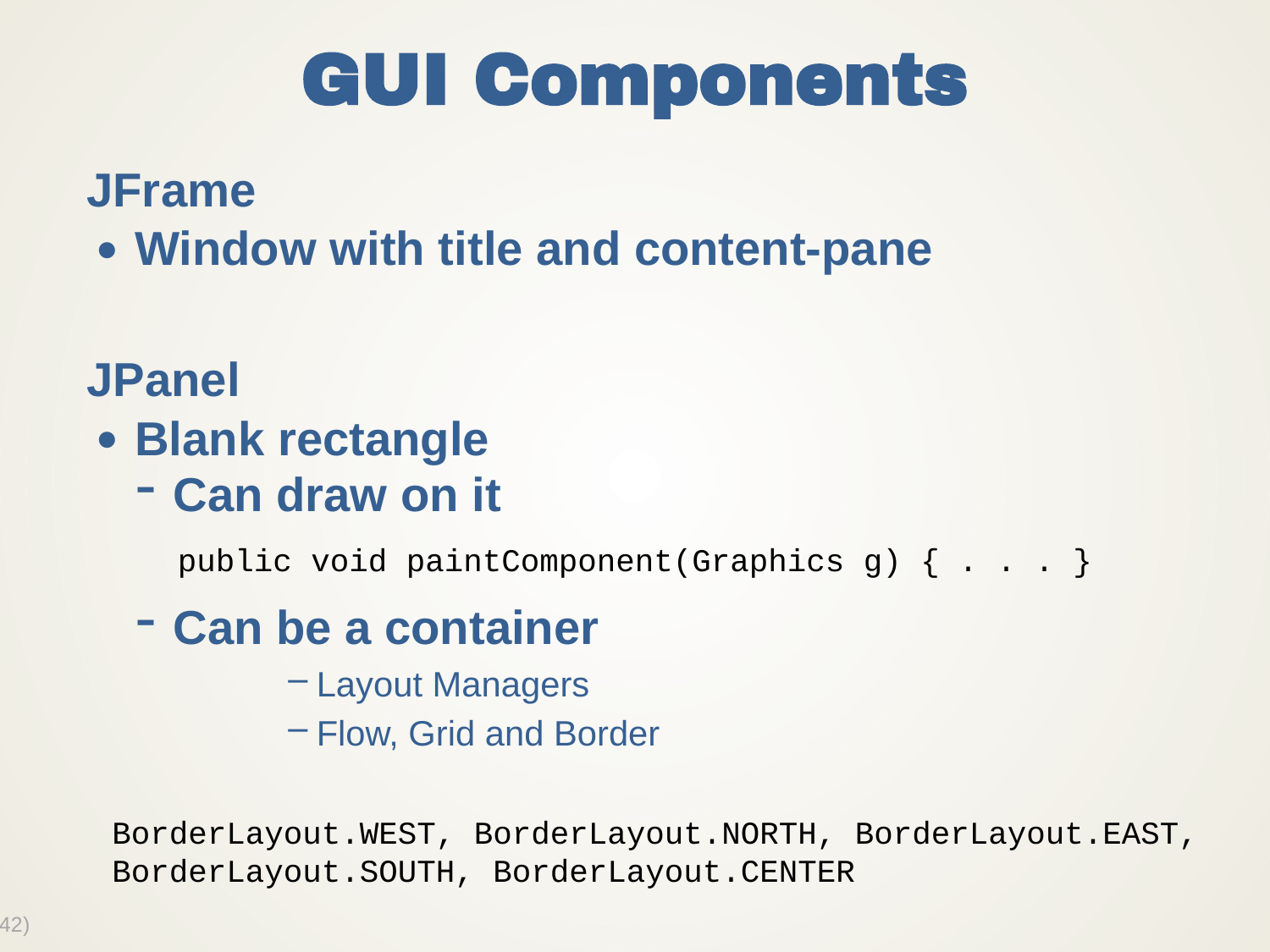

# GUI Components
JFrame
Window with title and content-pane

JPanel
Blank rectangle
Can draw on it

Can be a container
Layout Managers
Flow, Grid and Border
public void paintComponent(Graphics g) { . . . }
BorderLayout.WEST, BorderLayout.NORTH, BorderLayout.EAST,
BorderLayout.SOUTH, BorderLayout.CENTER